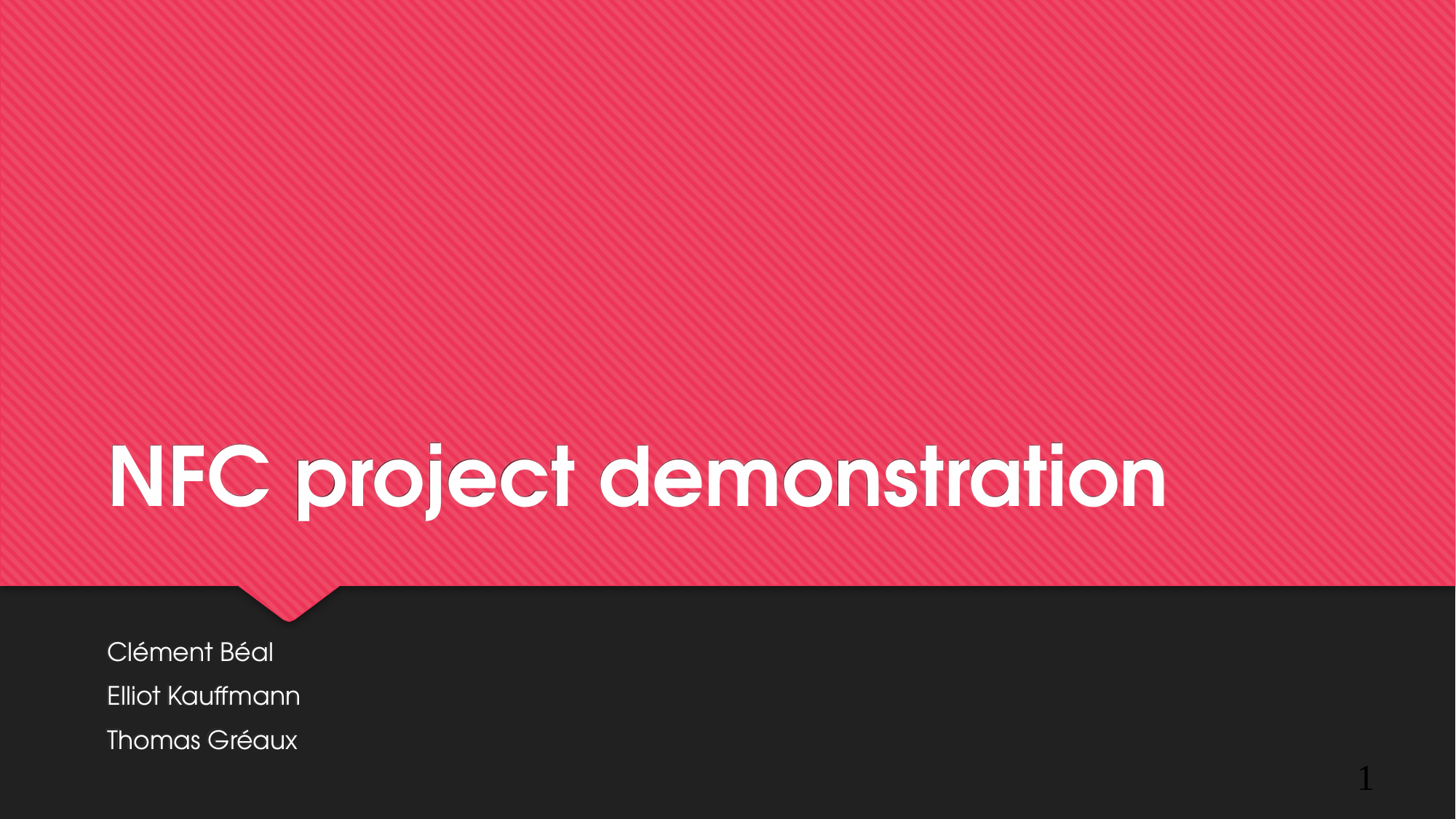

NFC project demonstration
Clément Béal
Elliot Kauffmann
Thomas Gréaux
1